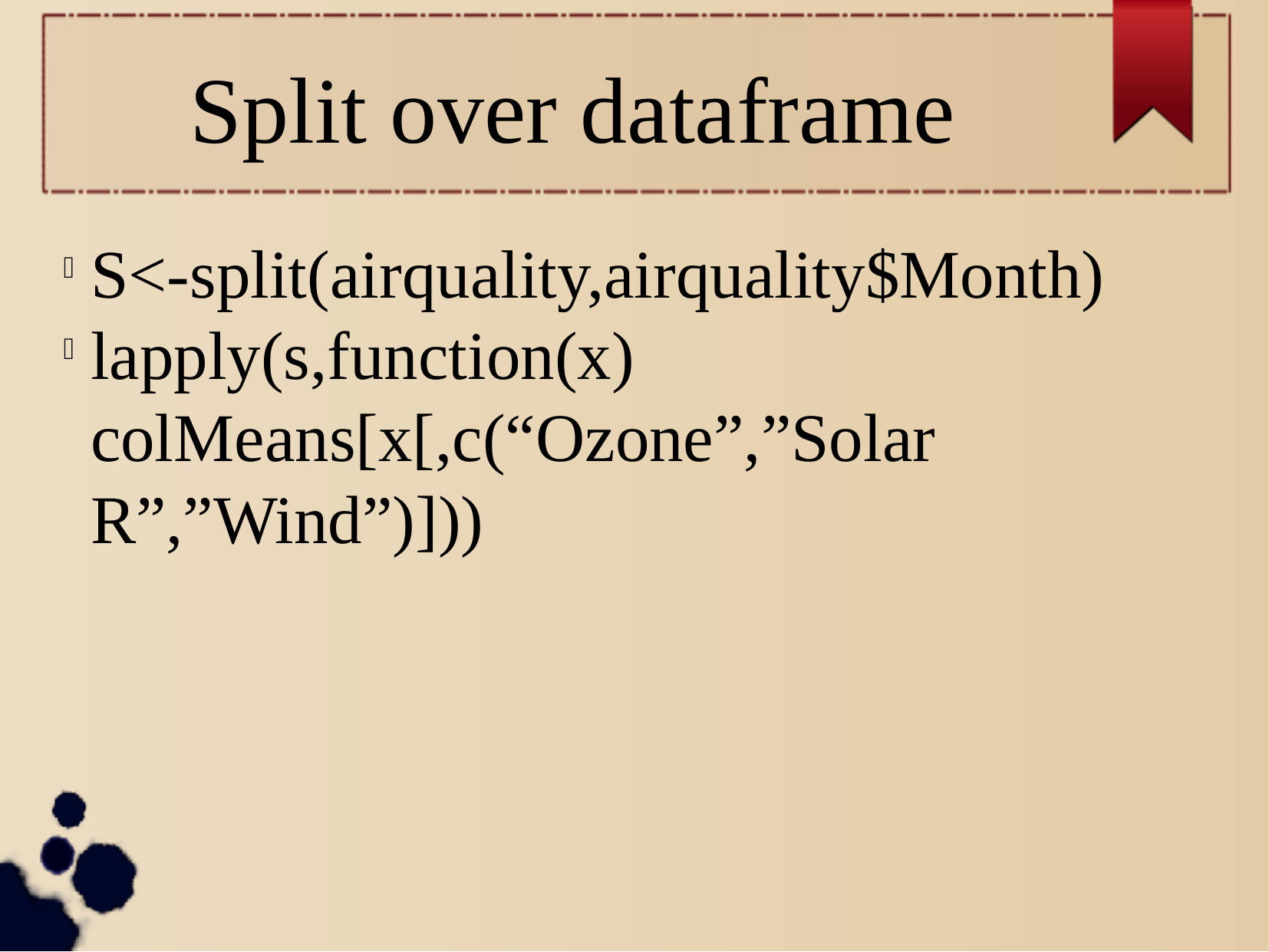

Split over dataframe
S<-split(airquality,airquality$Month)
lapply(s,function(x) colMeans[x[,c(“Ozone”,”Solar R”,”Wind”)]))